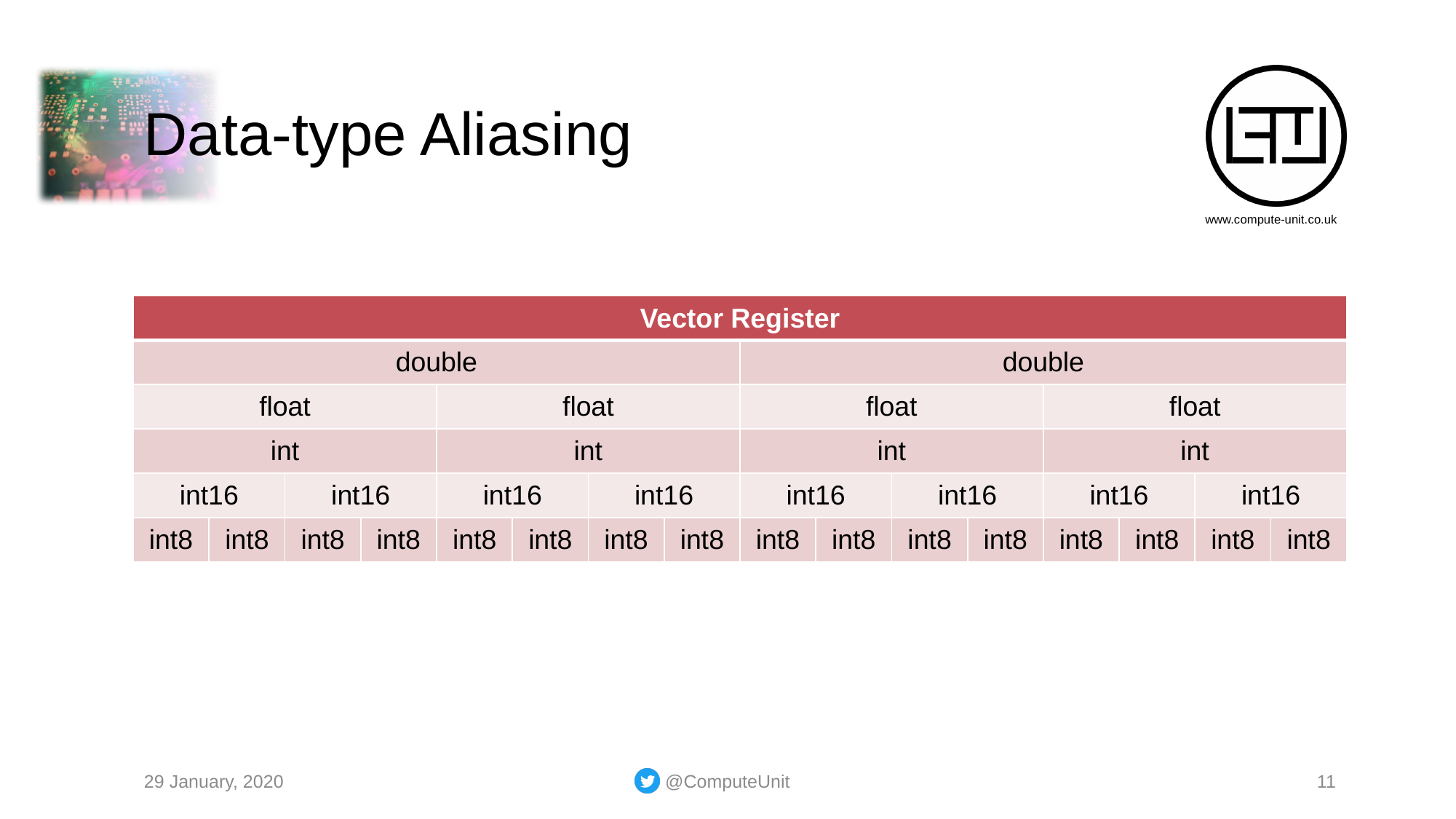

# Data-type Aliasing
| Vector Register |  |  |  |  |  |  |  |  |  |  |  |  |  |  |  |
| --- | --- | --- | --- | --- | --- | --- | --- | --- | --- | --- | --- | --- | --- | --- | --- |
| double |  |  |  |  |  |  |  | double |  |  |  |  |  |  |  |
| float |  |  |  | float |  |  |  | float |  |  |  | float |  |  |  |
| int |  |  |  | int |  |  |  | int |  |  |  | int |  |  |  |
| int16 |  | int16 |  | int16 |  | int16 |  | int16 |  | int16 |  | int16 |  | int16 |  |
| int8 | int8 | int8 | int8 | int8 | int8 | int8 | int8 | int8 | int8 | int8 | int8 | int8 | int8 | int8 | int8 |
29 January, 2020
@ComputeUnit
11